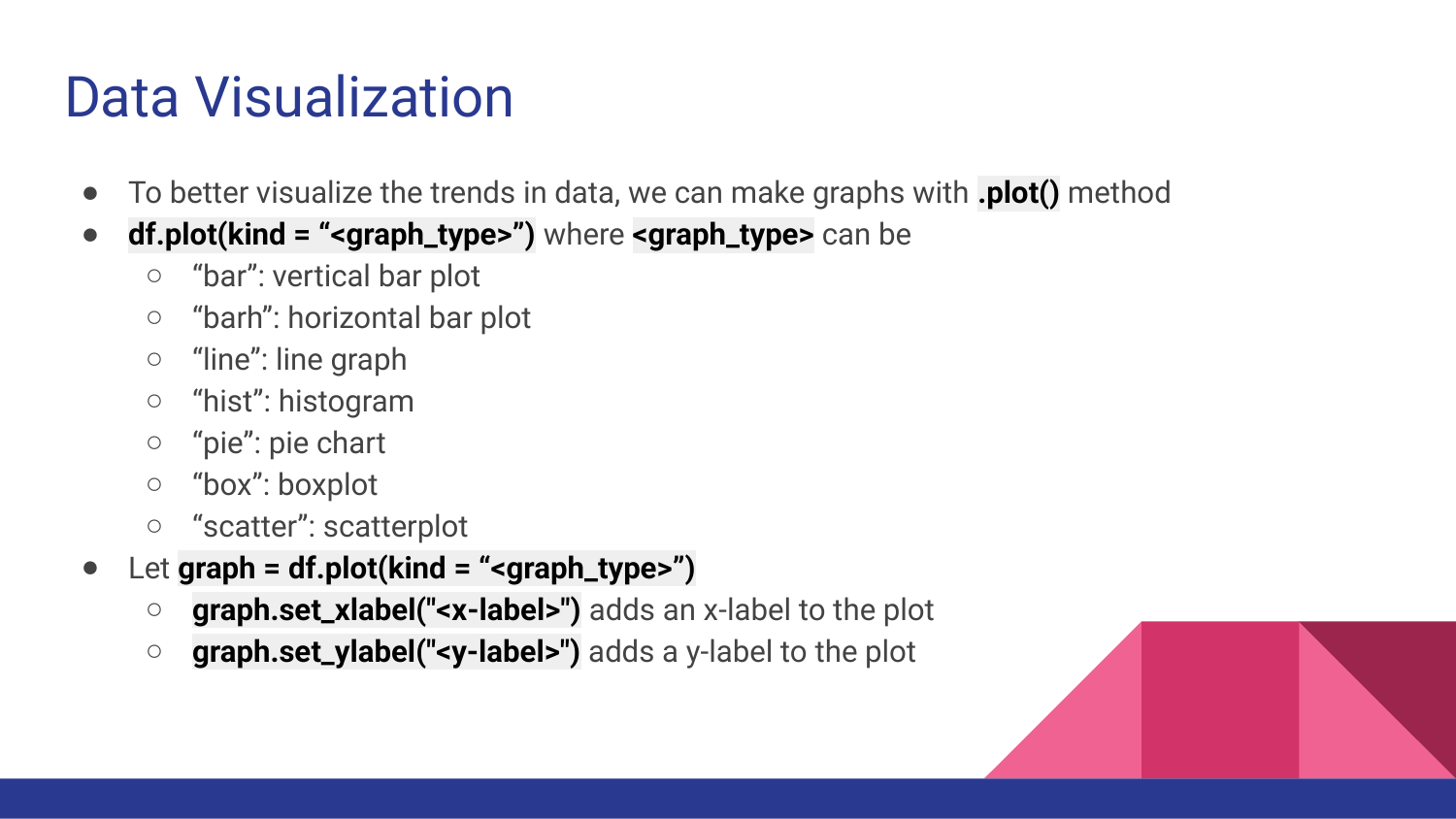

# Data Visualization
To better visualize the trends in data, we can make graphs with .plot() method
df.plot(kind = “<graph_type>”) where <graph_type> can be
“bar”: vertical bar plot
“barh”: horizontal bar plot
“line”: line graph
“hist”: histogram
“pie”: pie chart
“box”: boxplot
“scatter”: scatterplot
Let graph = df.plot(kind = “<graph_type>”)
graph.set_xlabel("<x-label>") adds an x-label to the plot
graph.set_ylabel("<y-label>") adds a y-label to the plot